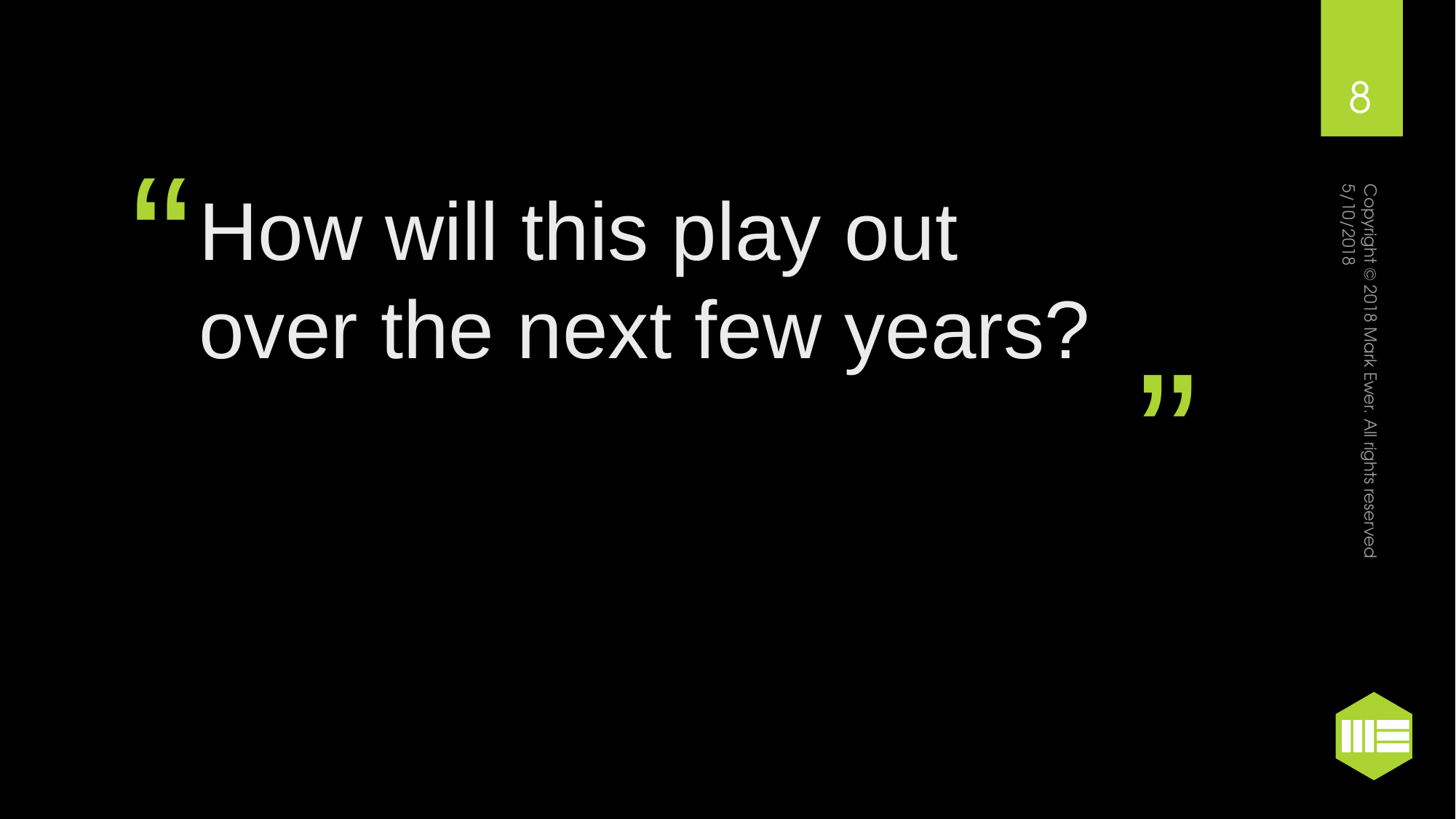

8
# How will this play out over the next few years?
5/10/2018
Copyright © 2018 Mark Ewer. All rights reserved